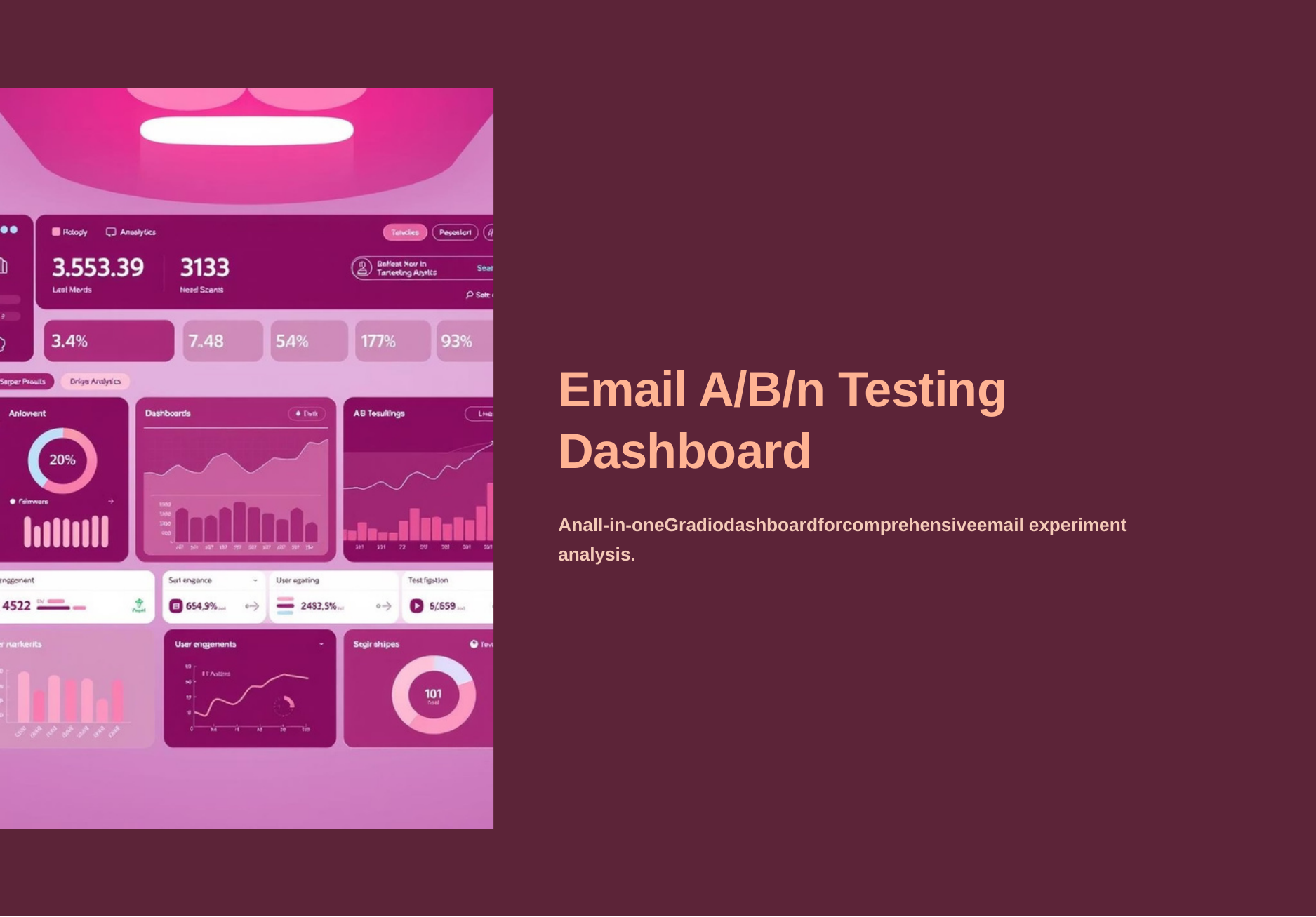

Email A/B/n Testing Dashboard

Anall-in-oneGradiodashboardforcomprehensiveemail experiment
analysis.